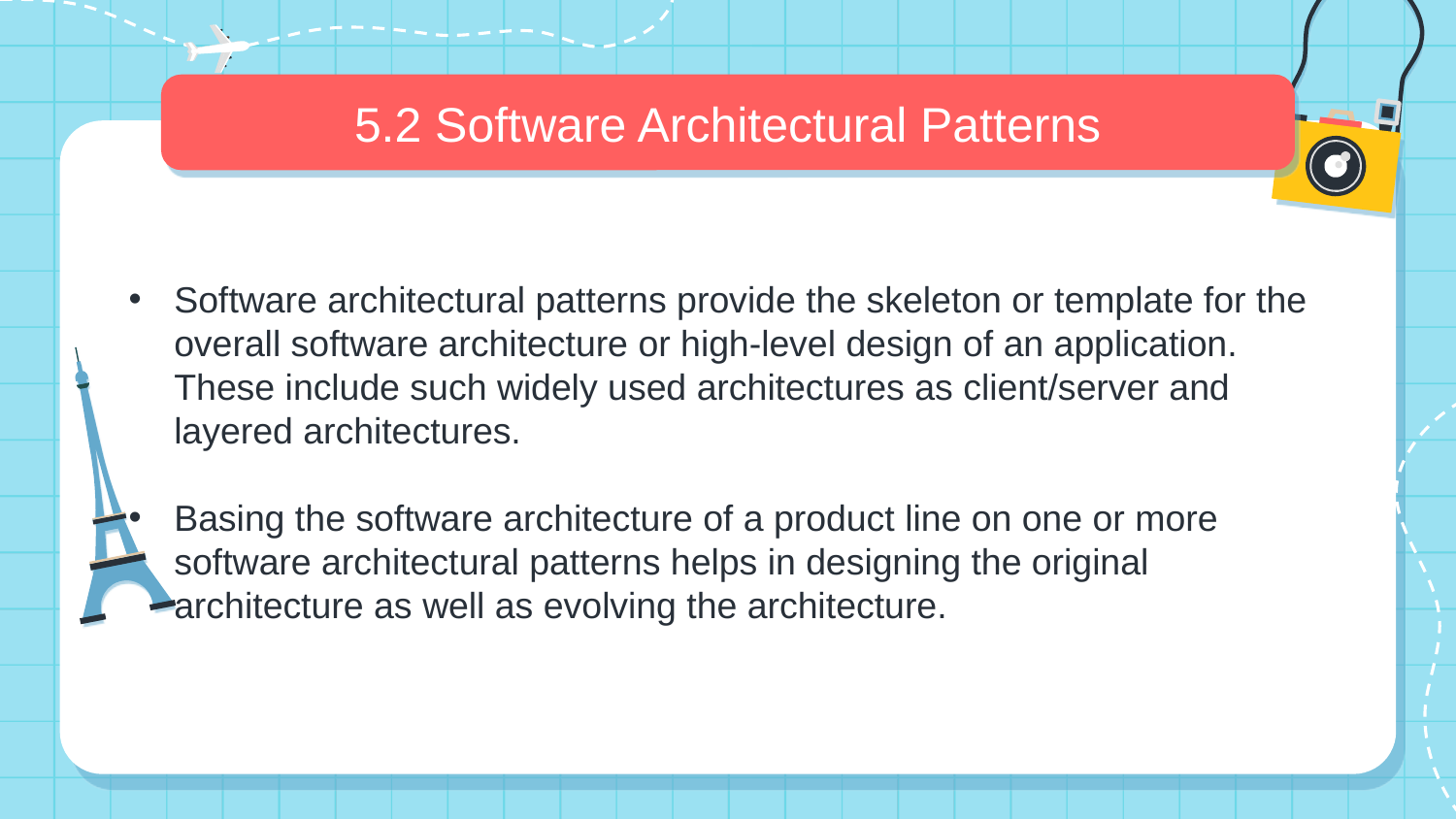

# 5.2 Software Architectural Patterns
Software architectural patterns provide the skeleton or template for the overall software architecture or high-level design of an application. These include such widely used architectures as client/server and layered architectures.

Basing the software architecture of a product line on one or more software architectural patterns helps in designing the original architecture as well as evolving the architecture.